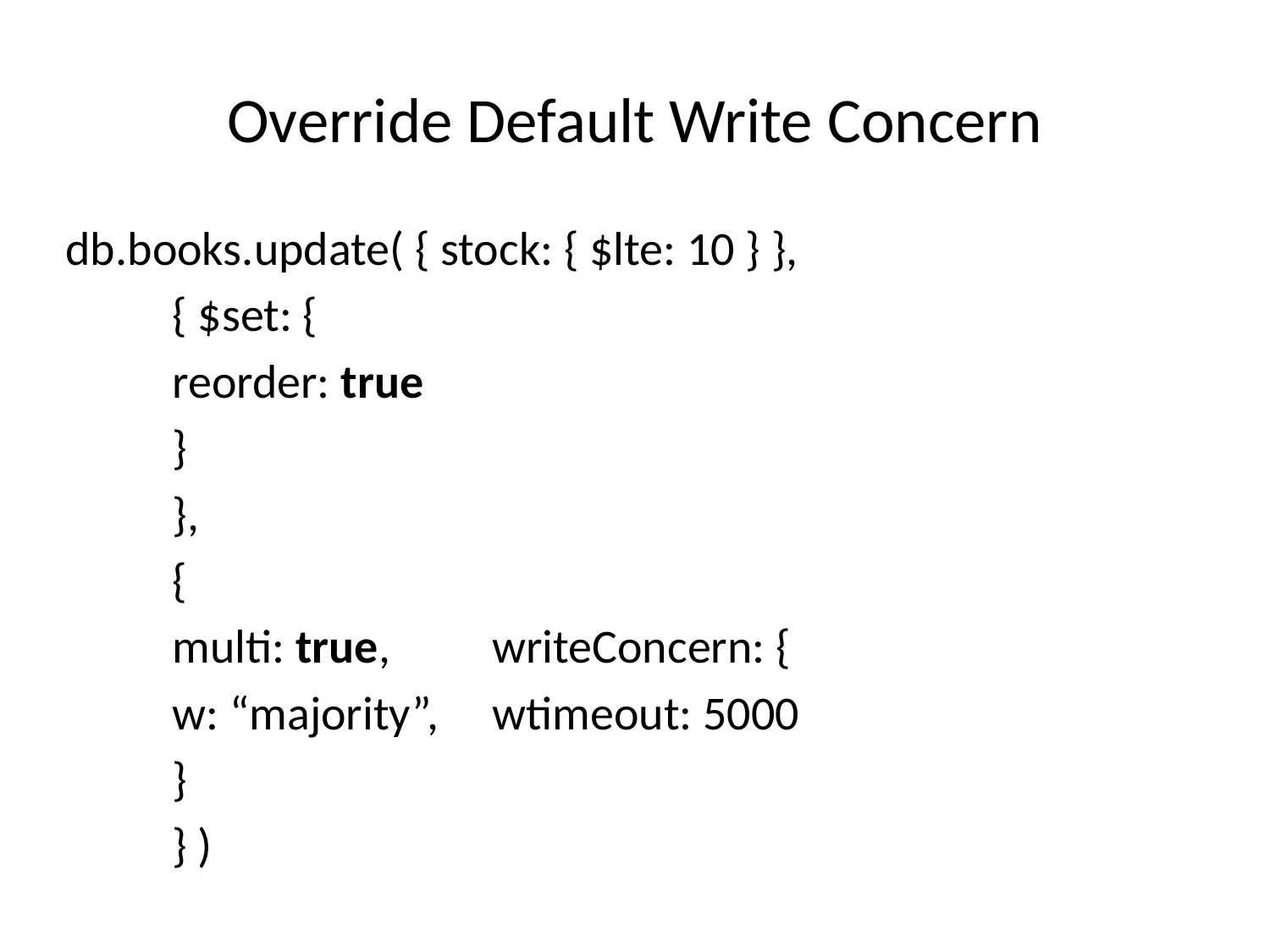

# Override Default Write Concern
db.books.update( { stock: { $lte: 10 } },
				{ $set: {
						reorder: true
					}
				},
				{
					multi: true, 								writeConcern: {
						w: “majority”, 							wtimeout: 5000
				}
			} )